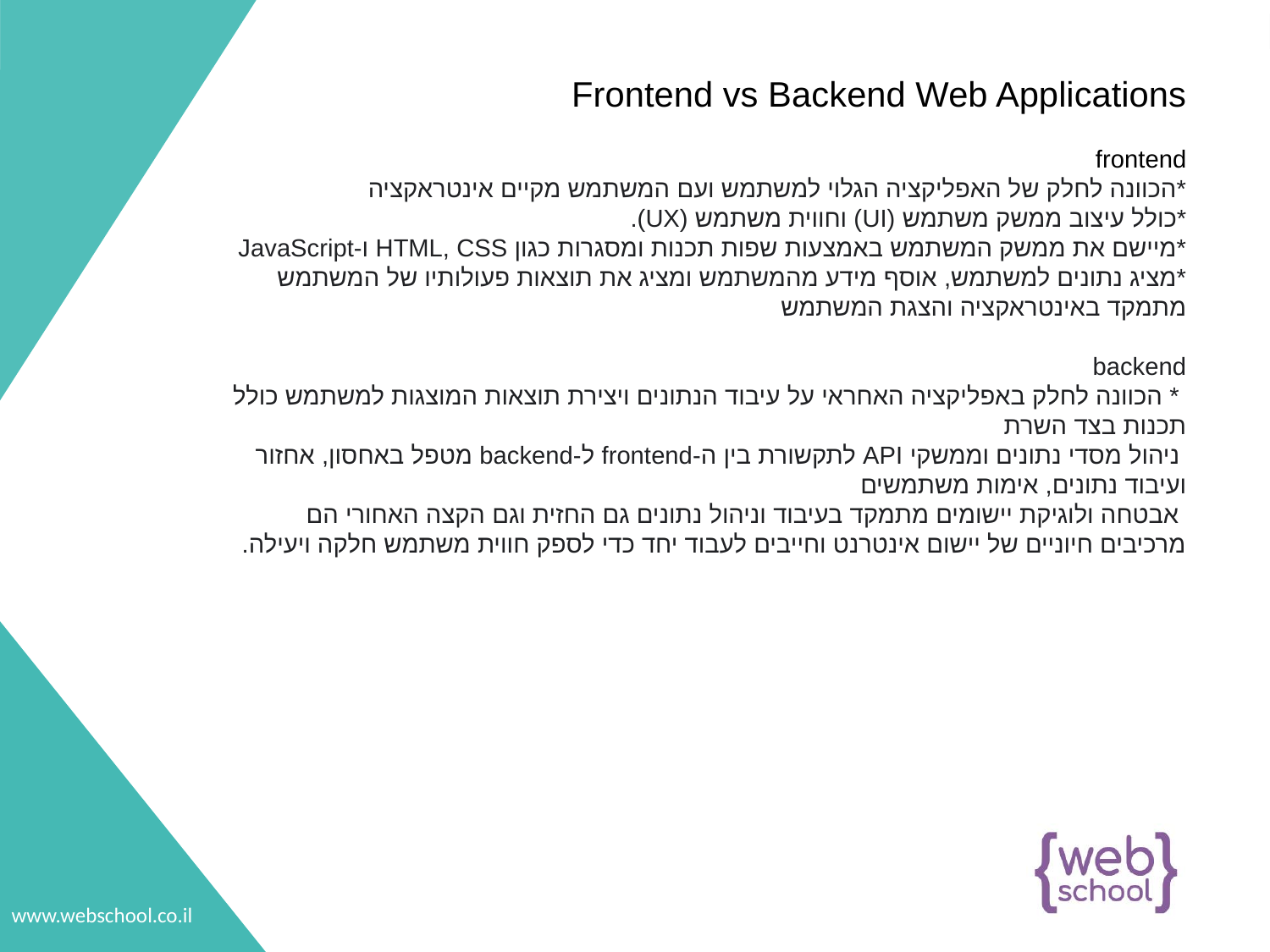

Frontend vs Backend Web Applications

frontend
*הכוונה לחלק של האפליקציה הגלוי למשתמש ועם המשתמש מקיים אינטראקציה
*כולל עיצוב ממשק משתמש (UI) וחווית משתמש (UX).
*מיישם את ממשק המשתמש באמצעות שפות תכנות ומסגרות כגון HTML, CSS ו-JavaScript
*מציג נתונים למשתמש, אוסף מידע מהמשתמש ומציג את תוצאות פעולותיו של המשתמש מתמקד באינטראקציה והצגת המשתמש

backend
 * הכוונה לחלק באפליקציה האחראי על עיבוד הנתונים ויצירת תוצאות המוצגות למשתמש כולל תכנות בצד השרת
 ניהול מסדי נתונים וממשקי API לתקשורת בין ה-frontend ל-backend מטפל באחסון, אחזור ועיבוד נתונים, אימות משתמשים
 אבטחה ולוגיקת יישומים מתמקד בעיבוד וניהול נתונים גם החזית וגם הקצה האחורי הם מרכיבים חיוניים של יישום אינטרנט וחייבים לעבוד יחד כדי לספק חווית משתמש חלקה ויעילה.